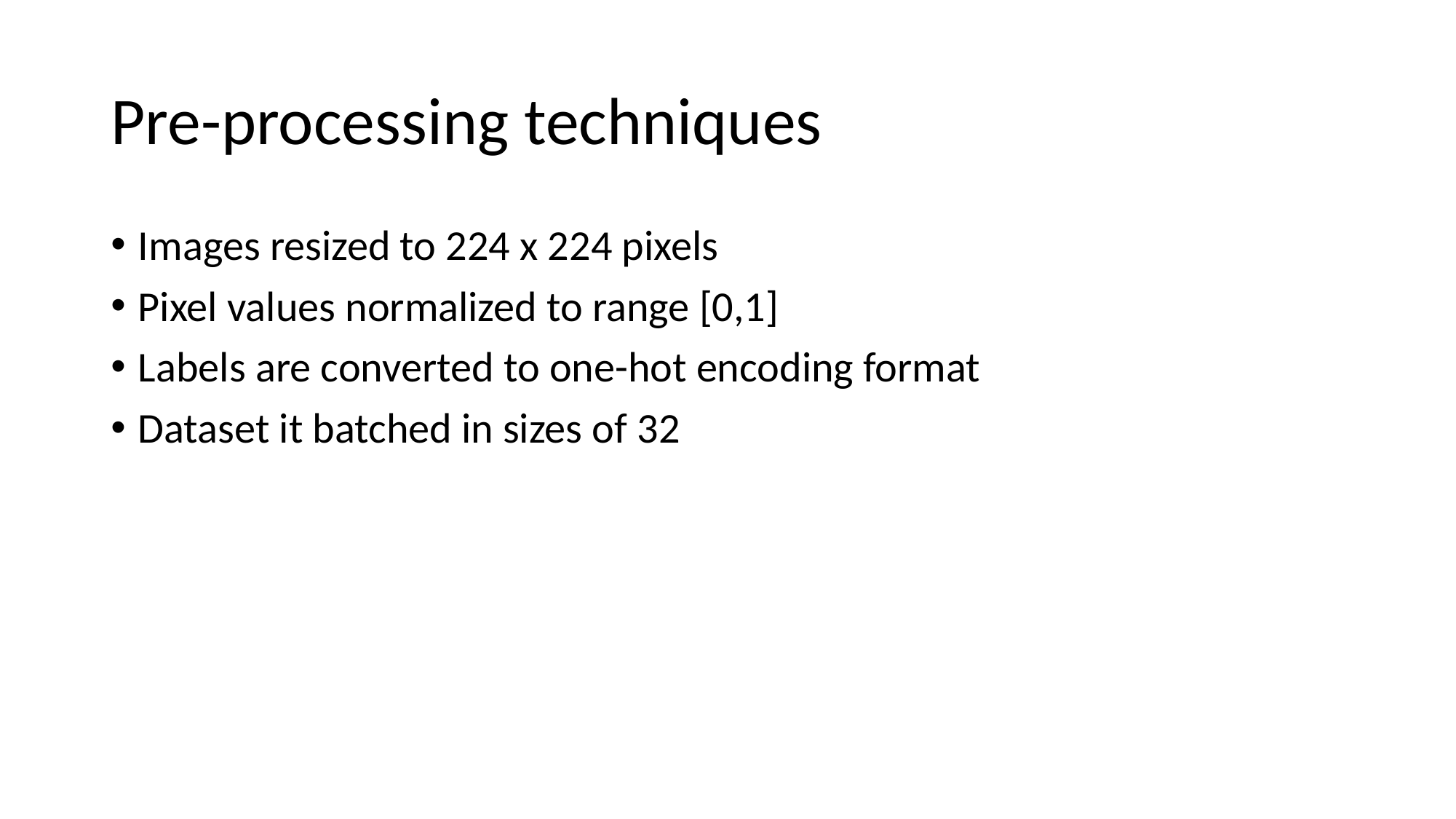

# Pre-processing techniques
Images resized to 224 x 224 pixels
Pixel values normalized to range [0,1]
Labels are converted to one-hot encoding format
Dataset it batched in sizes of 32